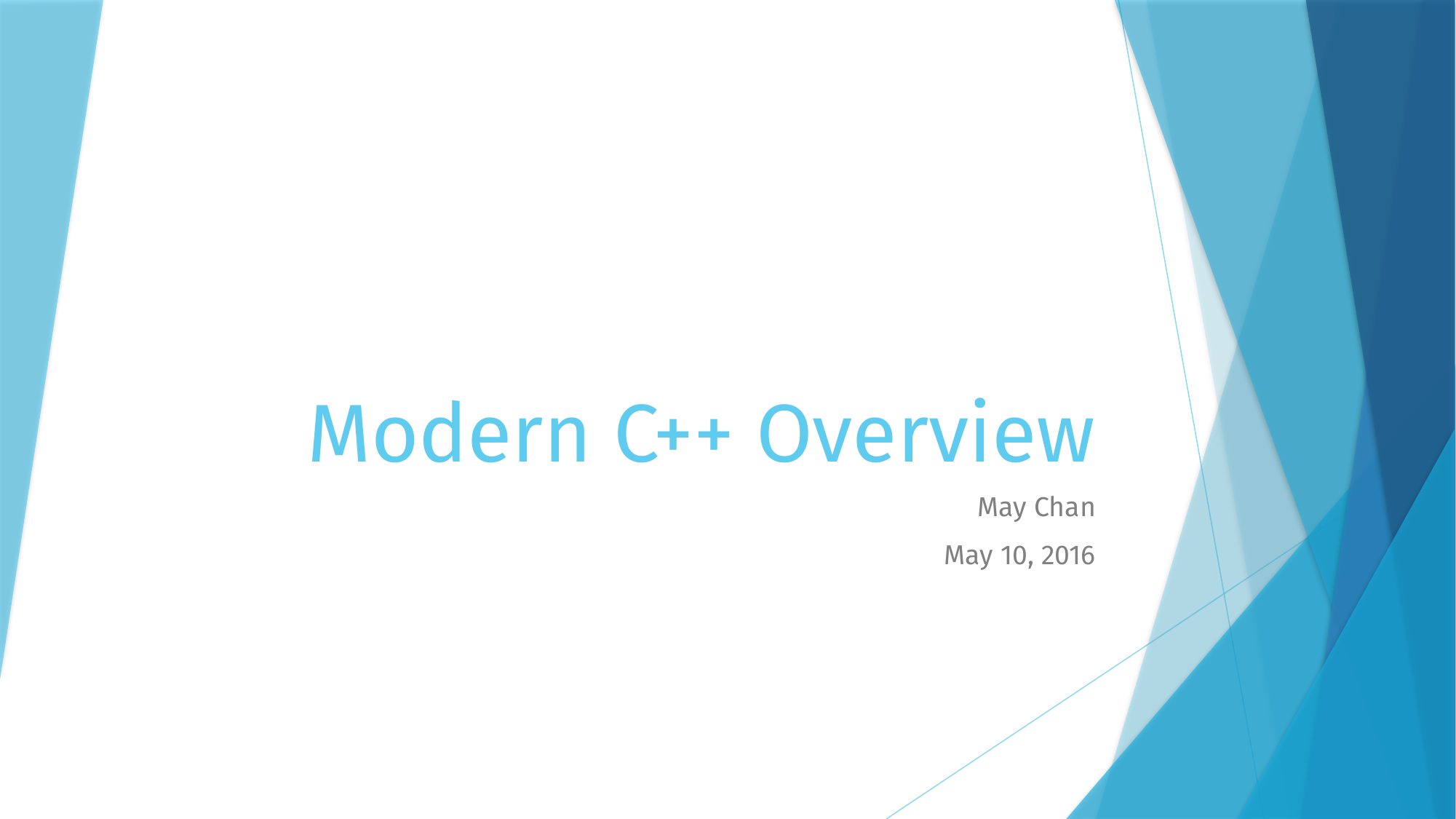

# Modern C++ Overview
May Chan
May 10, 2016